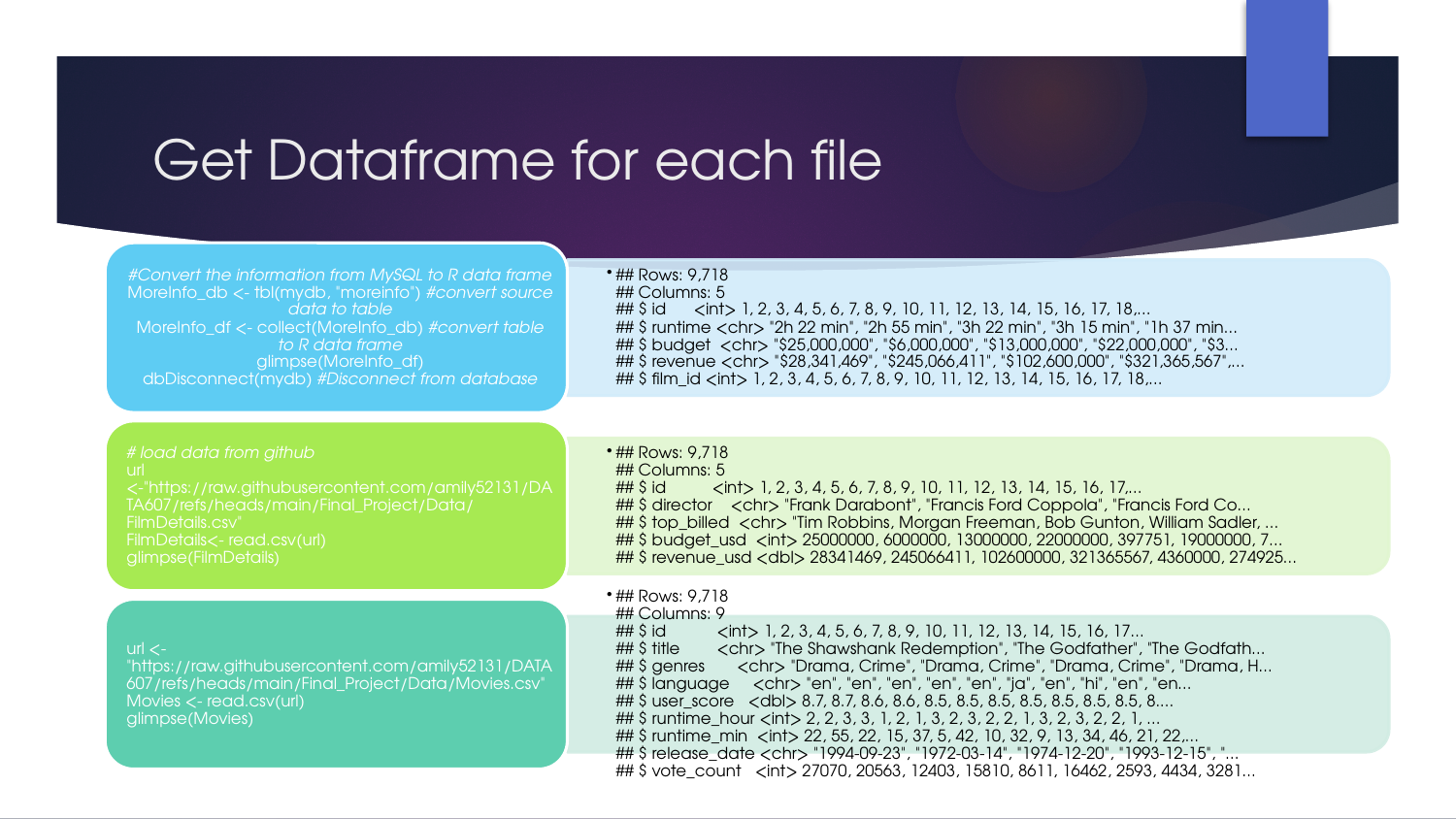

# Get Dataframe for each file
## Rows: 9,718 ## Columns: 5 ## $ id      <int> 1, 2, 3, 4, 5, 6, 7, 8, 9, 10, 11, 12, 13, 14, 15, 16, 17, 18,… ## $ runtime <chr> "2h 22 min", "2h 55 min", "3h 22 min", "3h 15 min", "1h 37 min… ## $ budget  <chr> "$25,000,000", "$6,000,000", "$13,000,000", "$22,000,000", "$3… ## $ revenue <chr> "$28,341,469", "$245,066,411", "$102,600,000", "$321,365,567",… ## $ film_id <int> 1, 2, 3, 4, 5, 6, 7, 8, 9, 10, 11, 12, 13, 14, 15, 16, 17, 18,…
#Convert the information from MySQL to R data frame
MoreInfo_db <- tbl(mydb, "moreinfo") #convert source data to table
MoreInfo_df <- collect(MoreInfo_db) #convert table to R data frame
glimpse(MoreInfo_df)
dbDisconnect(mydb) #Disconnect from database
## Rows: 9,718 ## Columns: 5 ## $ id          <int> 1, 2, 3, 4, 5, 6, 7, 8, 9, 10, 11, 12, 13, 14, 15, 16, 17,… ## $ director    <chr> "Frank Darabont", "Francis Ford Coppola", "Francis Ford Co… ## $ top_billed  <chr> "Tim Robbins, Morgan Freeman, Bob Gunton, William Sadler, … ## $ budget_usd  <int> 25000000, 6000000, 13000000, 22000000, 397751, 19000000, 7… ## $ revenue_usd <dbl> 28341469, 245066411, 102600000, 321365567, 4360000, 274925…
# load data from github url <-"https://raw.githubusercontent.com/amily52131/DATA607/refs/heads/main/Final_Project/Data/FilmDetails.csv" FilmDetails<- read.csv(url) glimpse(FilmDetails)
## Rows: 9,718 ## Columns: 9 ## $ id           <int> 1, 2, 3, 4, 5, 6, 7, 8, 9, 10, 11, 12, 13, 14, 15, 16, 17… ## $ title        <chr> "The Shawshank Redemption", "The Godfather", "The Godfath… ## $ genres       <chr> "Drama, Crime", "Drama, Crime", "Drama, Crime", "Drama, H… ## $ language     <chr> "en", "en", "en", "en", "en", "ja", "en", "hi", "en", "en… ## $ user_score   <dbl> 8.7, 8.7, 8.6, 8.6, 8.5, 8.5, 8.5, 8.5, 8.5, 8.5, 8.5, 8.… ## $ runtime_hour <int> 2, 2, 3, 3, 1, 2, 1, 3, 2, 3, 2, 2, 1, 3, 2, 3, 2, 2, 1, … ## $ runtime_min  <int> 22, 55, 22, 15, 37, 5, 42, 10, 32, 9, 13, 34, 46, 21, 22,… ## $ release_date <chr> "1994-09-23", "1972-03-14", "1974-12-20", "1993-12-15", "… ## $ vote_count   <int> 27070, 20563, 12403, 15810, 8611, 16462, 2593, 4434, 3281…
url <- "https://raw.githubusercontent.com/amily52131/DATA607/refs/heads/main/Final_Project/Data/Movies.csv"
Movies <- read.csv(url)
glimpse(Movies)